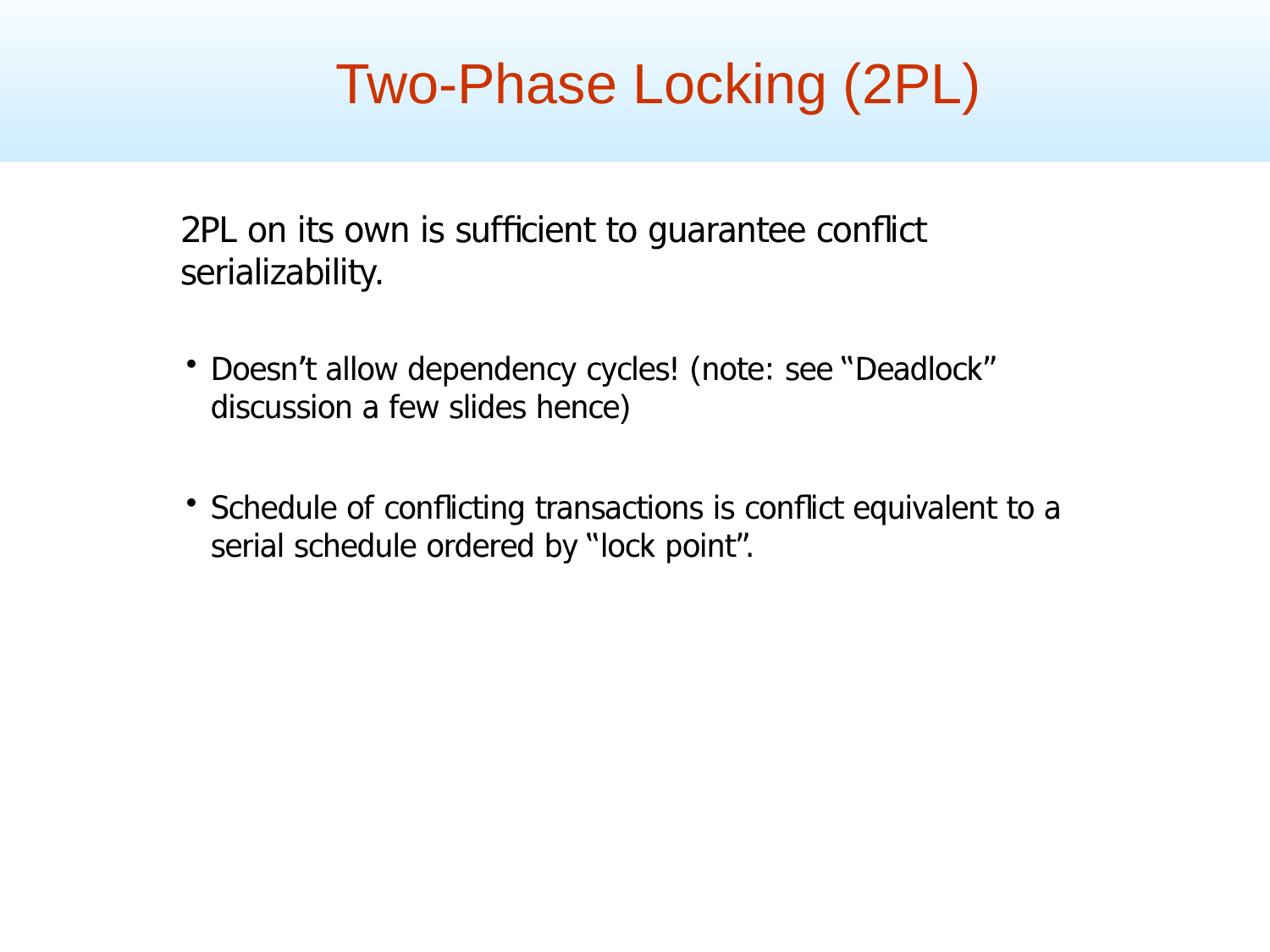

Two-Phase Locking (2PL)
	2PL on its own is sufficient to guarantee conflict serializability.

Doesn’t allow dependency cycles! (note: see “Deadlock” discussion a few slides hence)

Schedule of conflicting transactions is conflict equivalent to a serial schedule ordered by “lock point”.
29